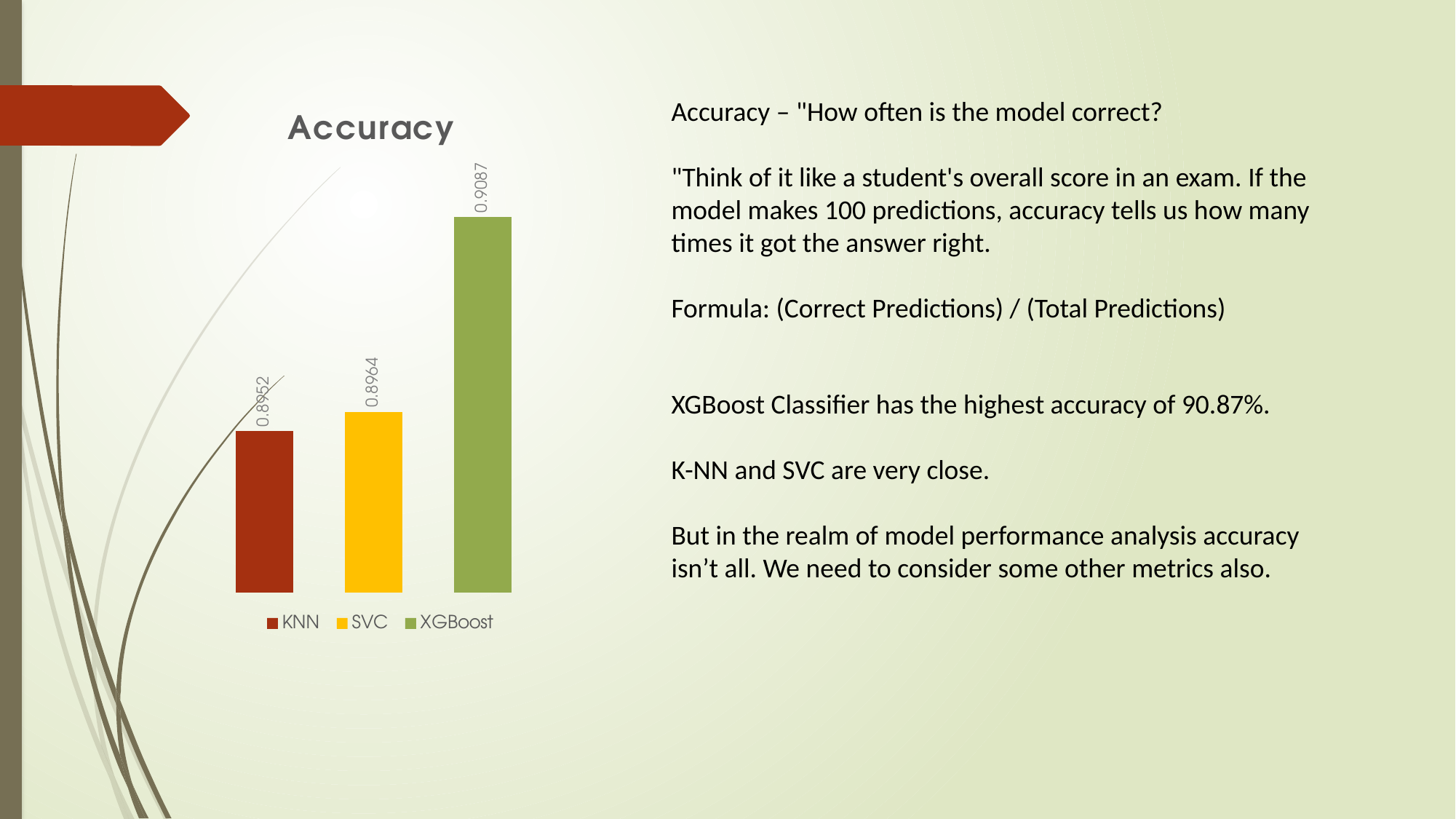

### Chart: Accuracy

| Category | KNN | SVC | XGBoost |
|---|---|---|---|
| Accuracy | 0.8952 | 0.8964 | 0.9087 |
Accuracy – "How often is the model correct?

"Think of it like a student's overall score in an exam. If the model makes 100 predictions, accuracy tells us how many times it got the answer right.

Formula: (Correct Predictions) / (Total Predictions)
XGBoost Classifier has the highest accuracy of 90.87%.

K-NN and SVC are very close.

But in the realm of model performance analysis accuracy isn’t all. We need to consider some other metrics also.